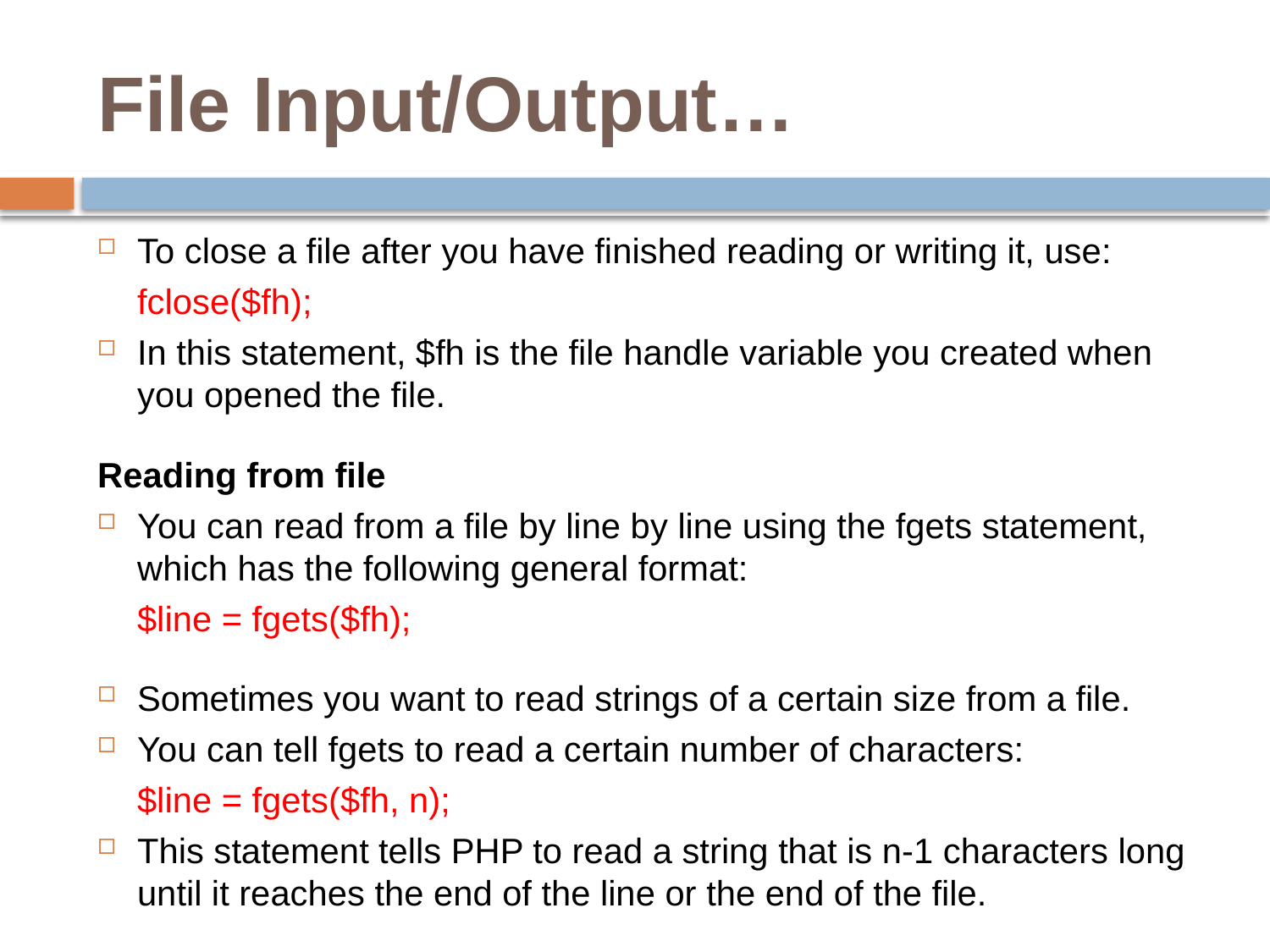

# File Input/Output…
To close a file after you have finished reading or writing it, use:
		fclose($fh);
In this statement, $fh is the file handle variable you created when you opened the file.

Reading from file
You can read from a file by line by line using the fgets statement, which has the following general format:
		$line = fgets($fh);

Sometimes you want to read strings of a certain size from a file.
You can tell fgets to read a certain number of characters:
		$line = fgets($fh, n);
This statement tells PHP to read a string that is n-1 characters long until it reaches the end of the line or the end of the file.